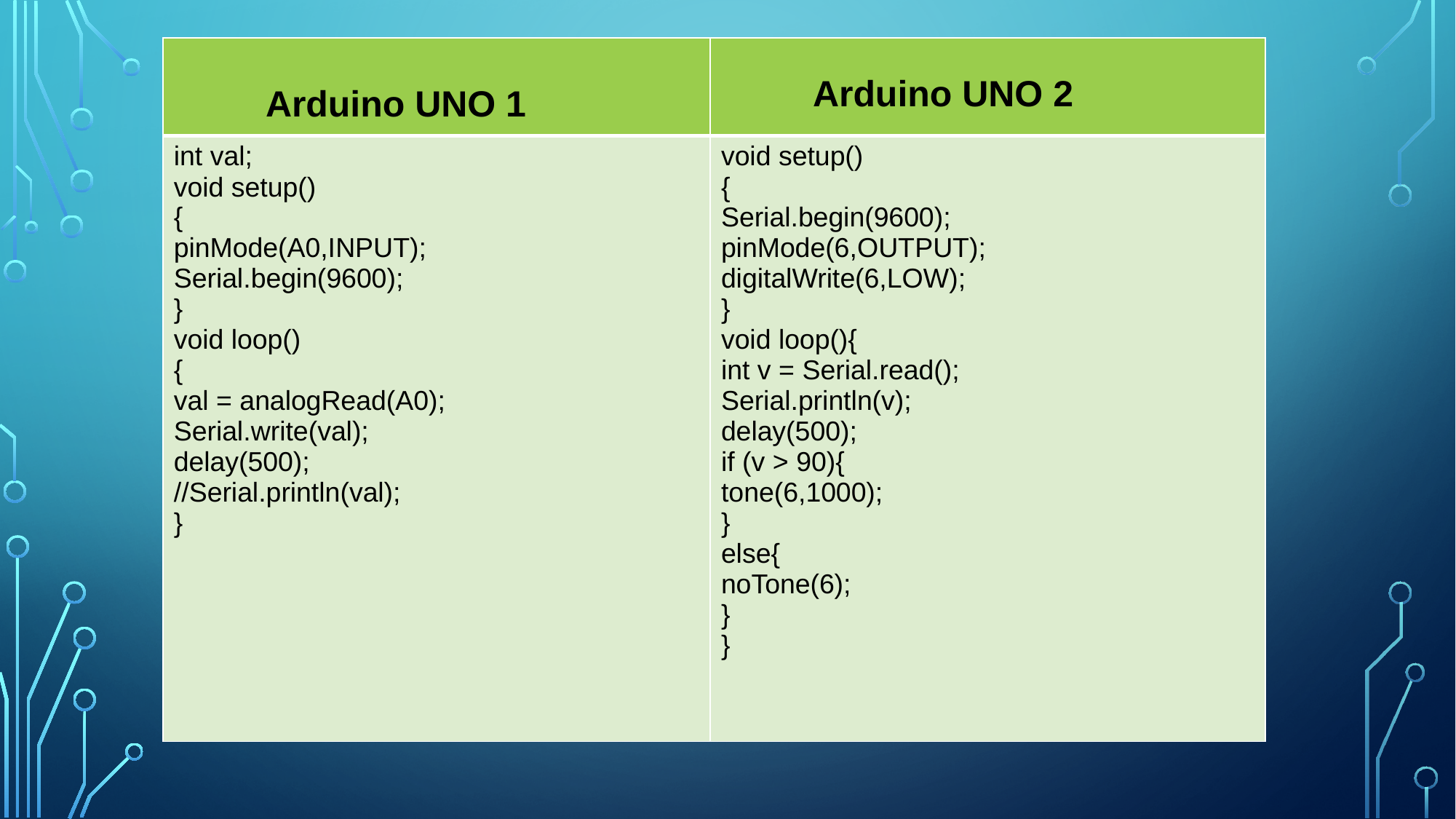

| Arduino UNO 1 | Arduino UNO 2 |
| --- | --- |
| int val; void setup() { pinMode(A0,INPUT); Serial.begin(9600); } void loop() { val = analogRead(A0); Serial.write(val); delay(500); //Serial.println(val); } | void setup() { Serial.begin(9600); pinMode(6,OUTPUT); digitalWrite(6,LOW); } void loop(){ int v = Serial.read(); Serial.println(v); delay(500); if (v > 90){ tone(6,1000); } else{ noTone(6); } } |